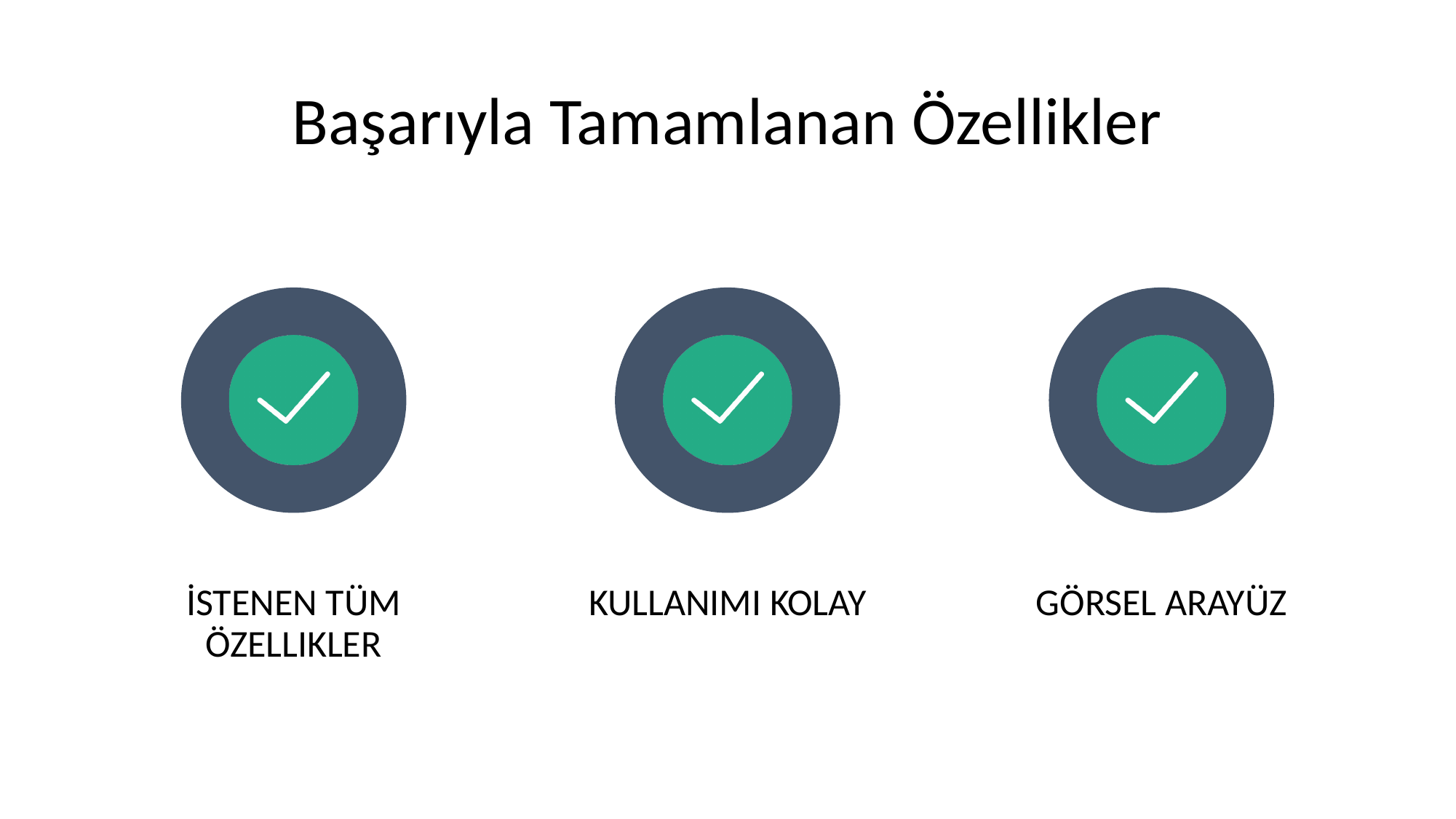

# Başarıyla Tamamlanan Özellikler
İstenen Tüm Özellikler
Kullanımı Kolay
Görsel Arayüz